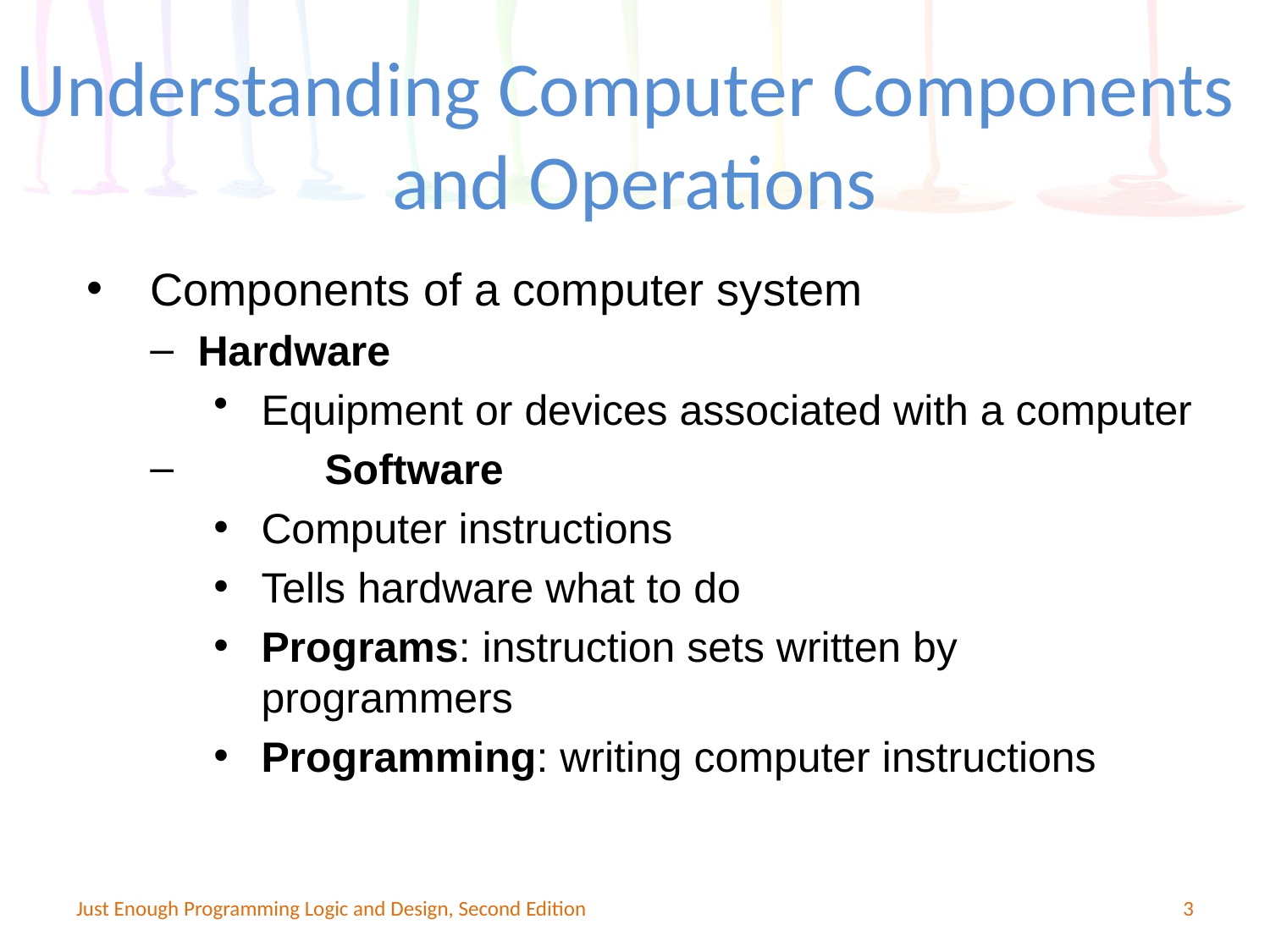

Understanding Computer Components
and Operations
Components of a computer system
Hardware
Equipment or devices associated with a computer
	Software
Computer instructions
Tells hardware what to do
Programs: instruction sets written by programmers
Programming: writing computer instructions

Just Enough Programming Logic and Design, Second Edition
3